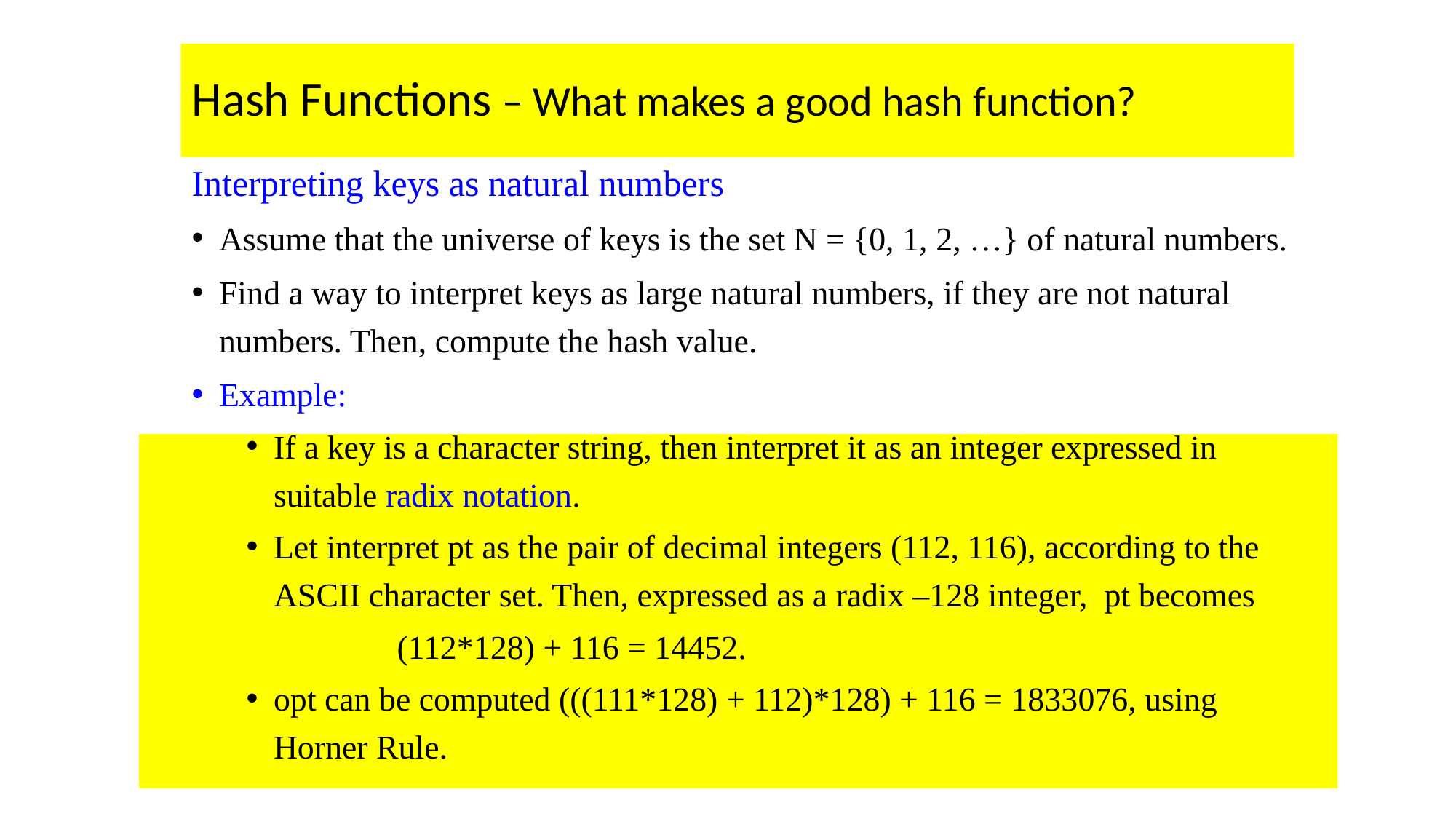

# Hash Functions – What makes a good hash function?
Interpreting keys as natural numbers
Assume that the universe of keys is the set N = {0, 1, 2, …} of natural numbers.
Find a way to interpret keys as large natural numbers, if they are not natural numbers. Then, compute the hash value.
Example:
If a key is a character string, then interpret it as an integer expressed in suitable radix notation.
Let interpret pt as the pair of decimal integers (112, 116), according to the ASCII character set. Then, expressed as a radix –128 integer,  pt becomes
                  (112*128) + 116 = 14452.
opt can be computed (((111*128) + 112)*128) + 116 = 1833076, using Horner Rule.